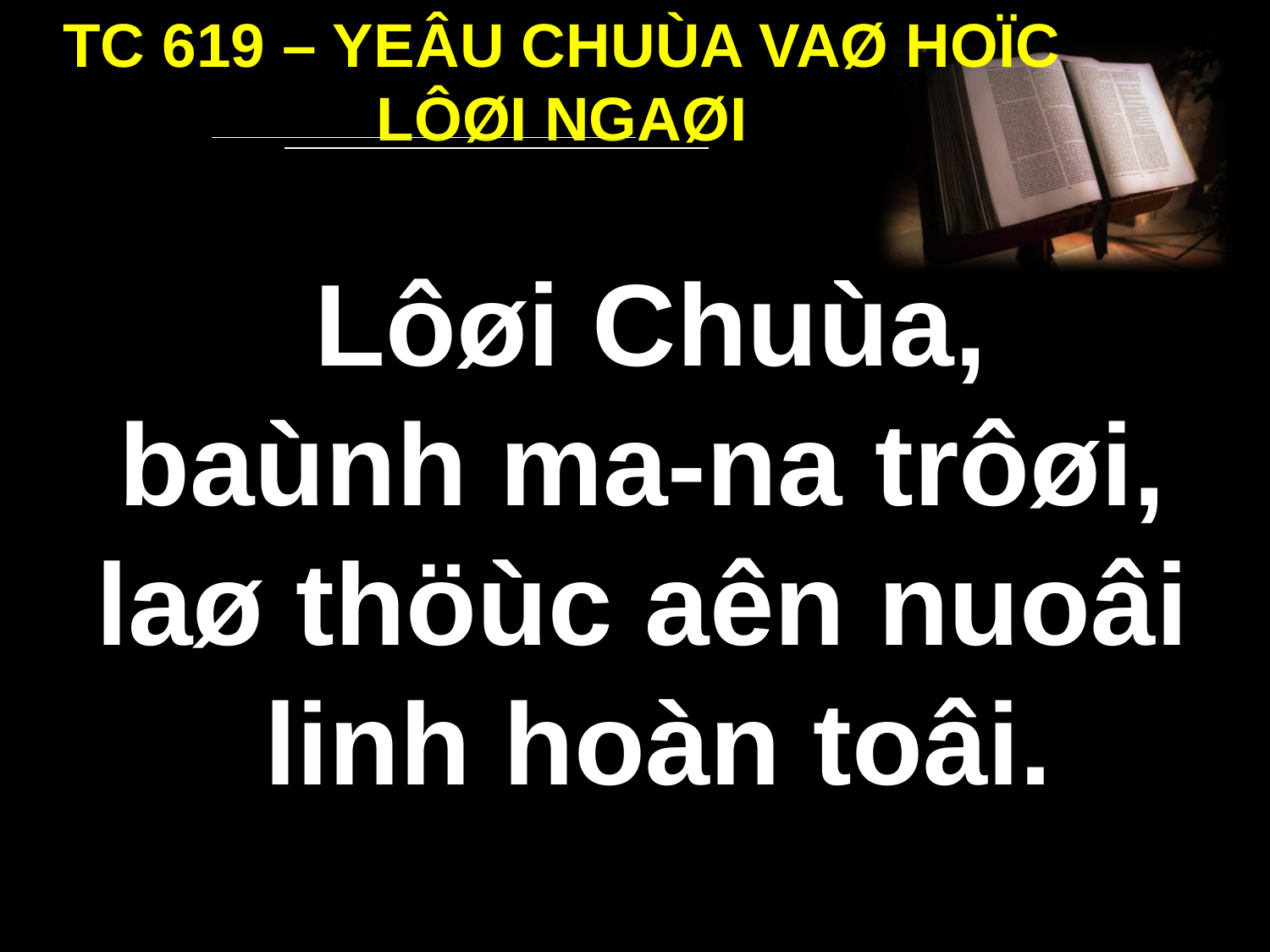

TC 619 – YEÂU CHUÙA VAØ HOÏC LÔØI NGAØI
 Lôøi Chuùa,
baùnh ma-na trôøi,
laø thöùc aên nuoâi
linh hoàn toâi.